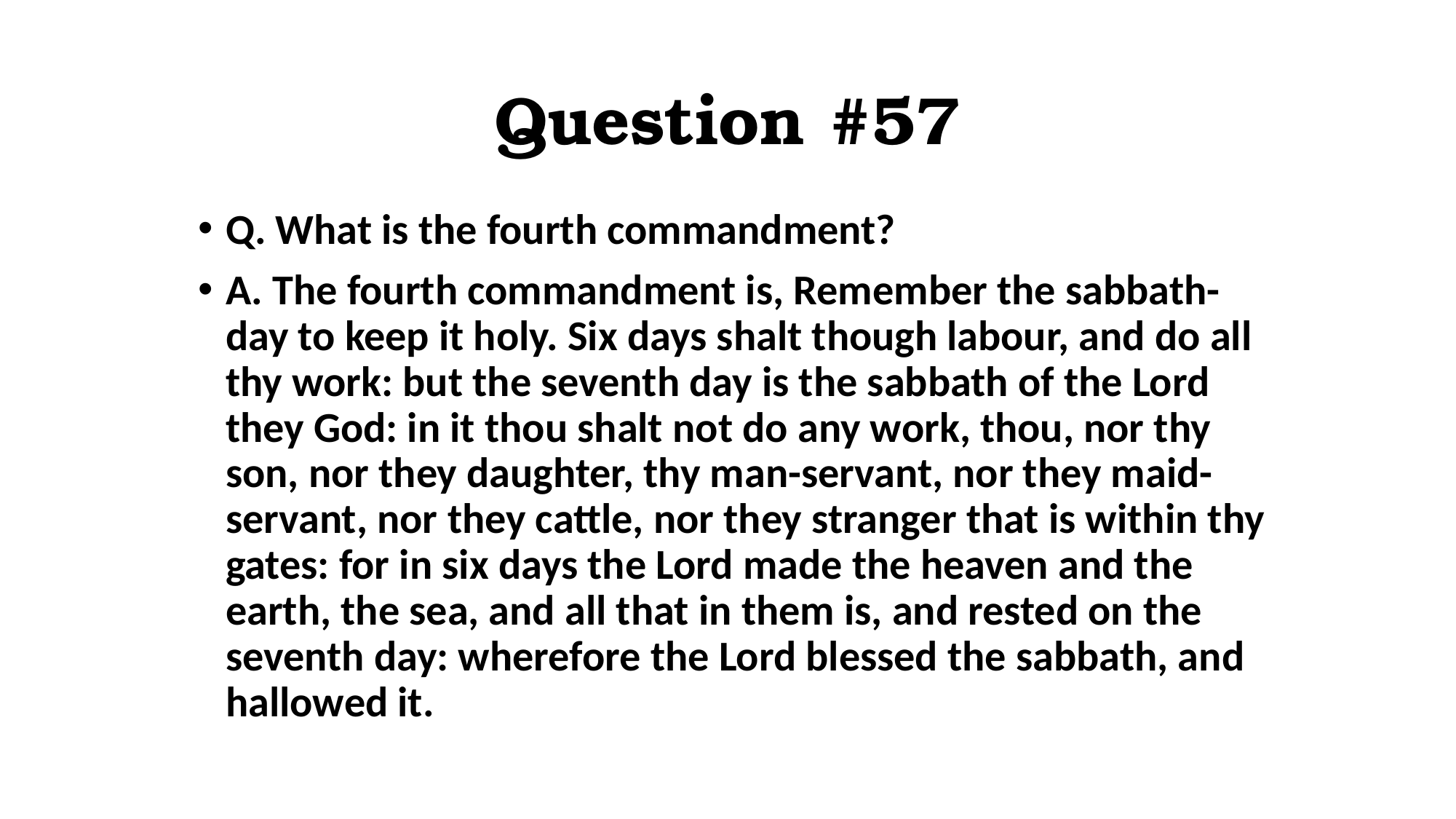

# Question #57
Q. What is the fourth commandment?
A. The fourth commandment is, Remember the sabbath-day to keep it holy. Six days shalt though labour, and do all thy work: but the seventh day is the sabbath of the Lord they God: in it thou shalt not do any work, thou, nor thy son, nor they daughter, thy man-servant, nor they maid-servant, nor they cattle, nor they stranger that is within thy gates: for in six days the Lord made the heaven and the earth, the sea, and all that in them is, and rested on the seventh day: wherefore the Lord blessed the sabbath, and hallowed it.